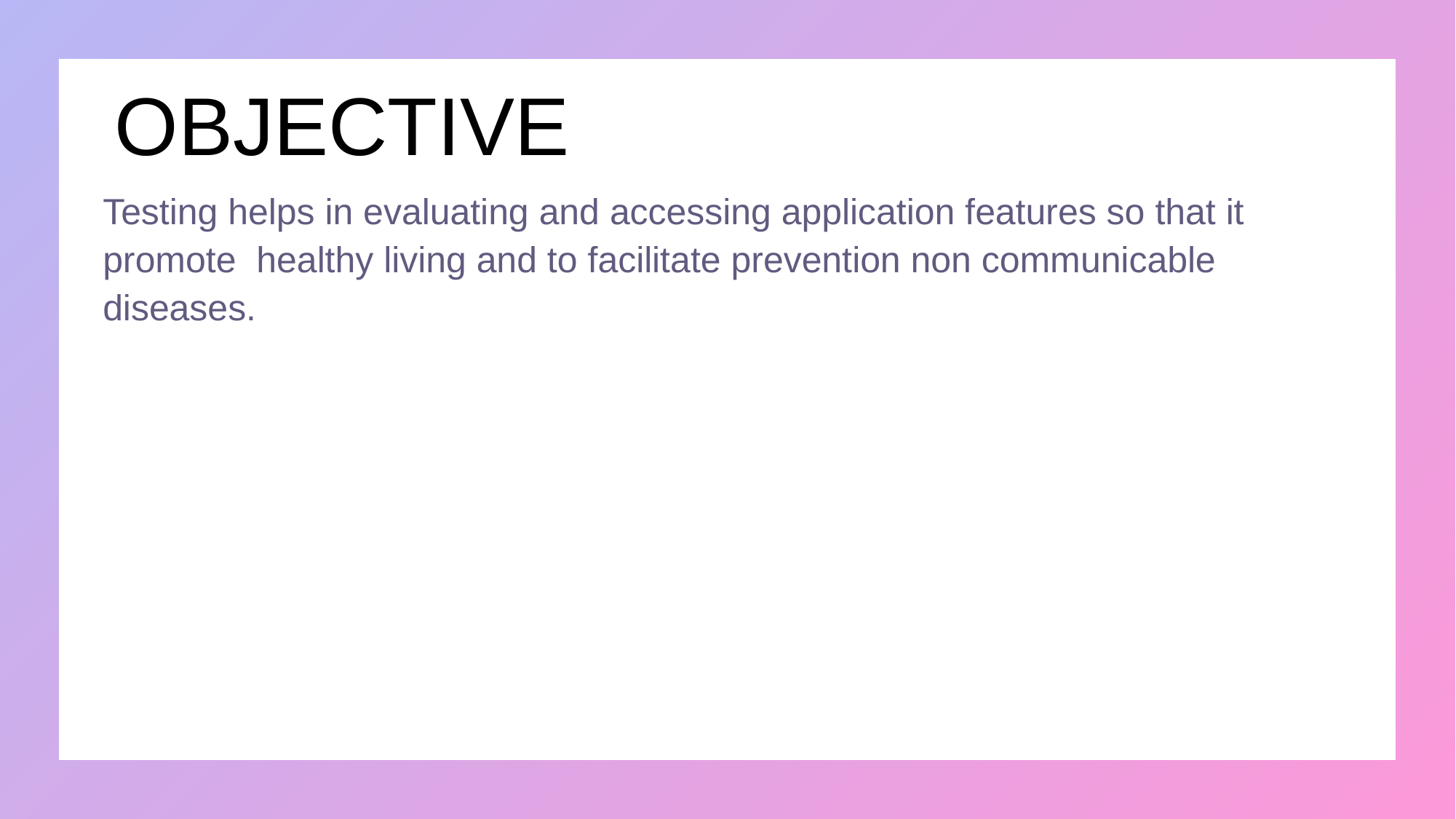

# OBJECTIVE
Testing helps in evaluating and accessing application features so that it  promote  healthy living and to facilitate prevention non communicable diseases.